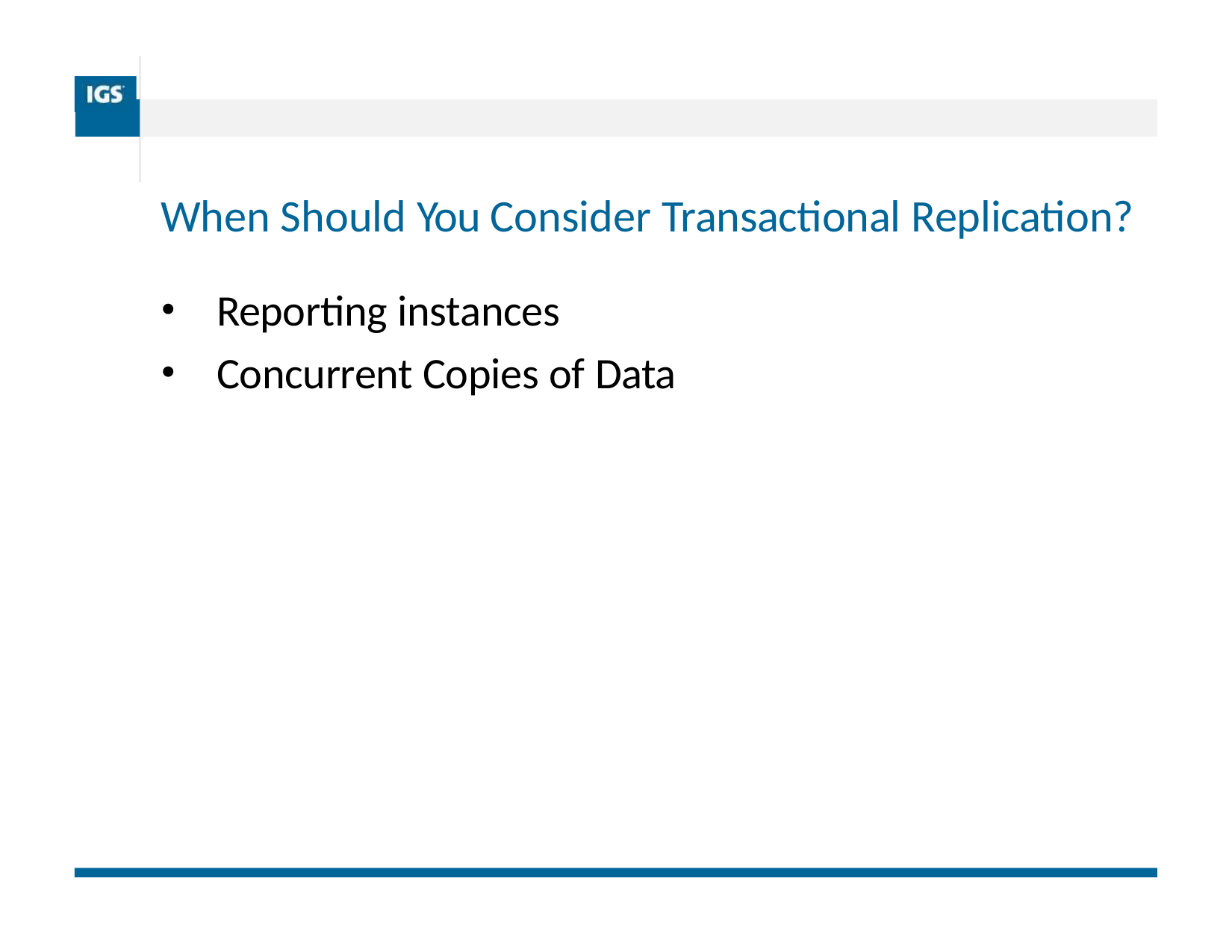

|  |  |
| --- | --- |
|  |  |
|  |  |

# When Should You Consider Transactional Replication?
Reporting instances
Concurrent Copies of Data